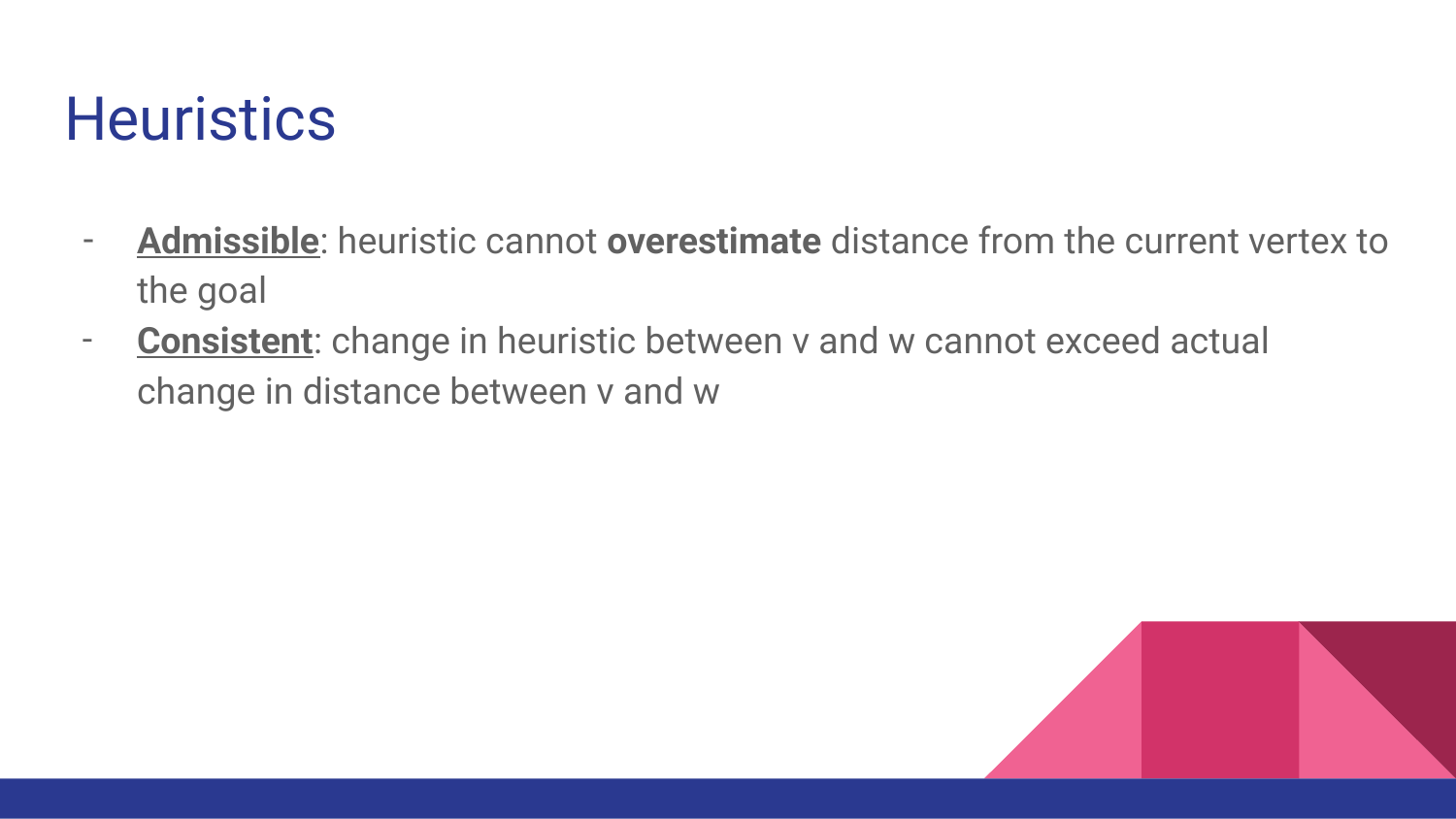

# Heuristics
Admissible: heuristic cannot overestimate distance from the current vertex to the goal
Consistent: change in heuristic between v and w cannot exceed actual change in distance between v and w